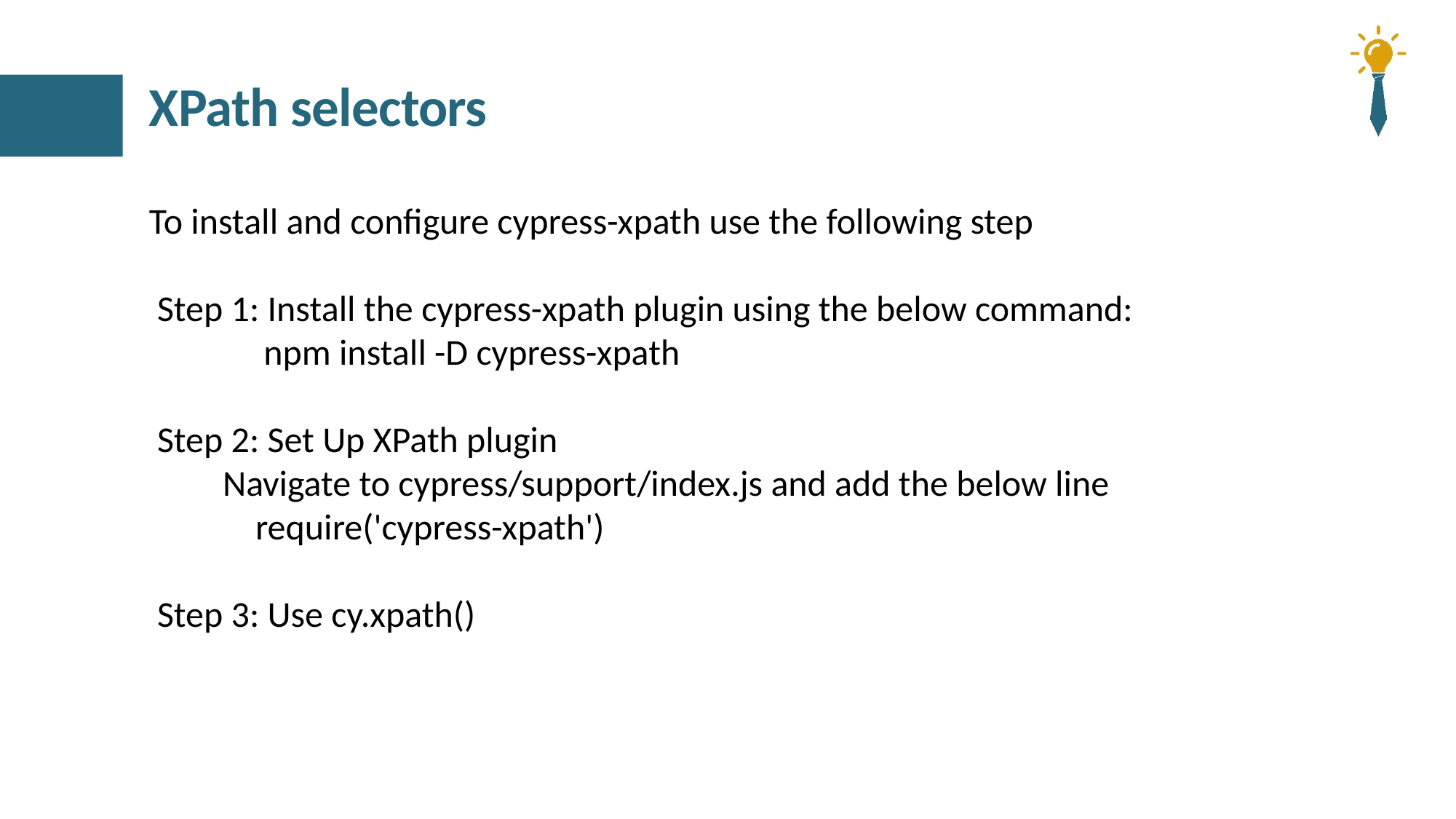

# XPath selectors
To install and configure cypress-xpath use the following step

 Step 1: Install the cypress-xpath plugin using the below command:
              npm install -D cypress-xpath

 Step 2: Set Up XPath plugin
         Navigate to cypress/support/index.js and add the below line
             require('cypress-xpath')

 Step 3: Use cy.xpath()